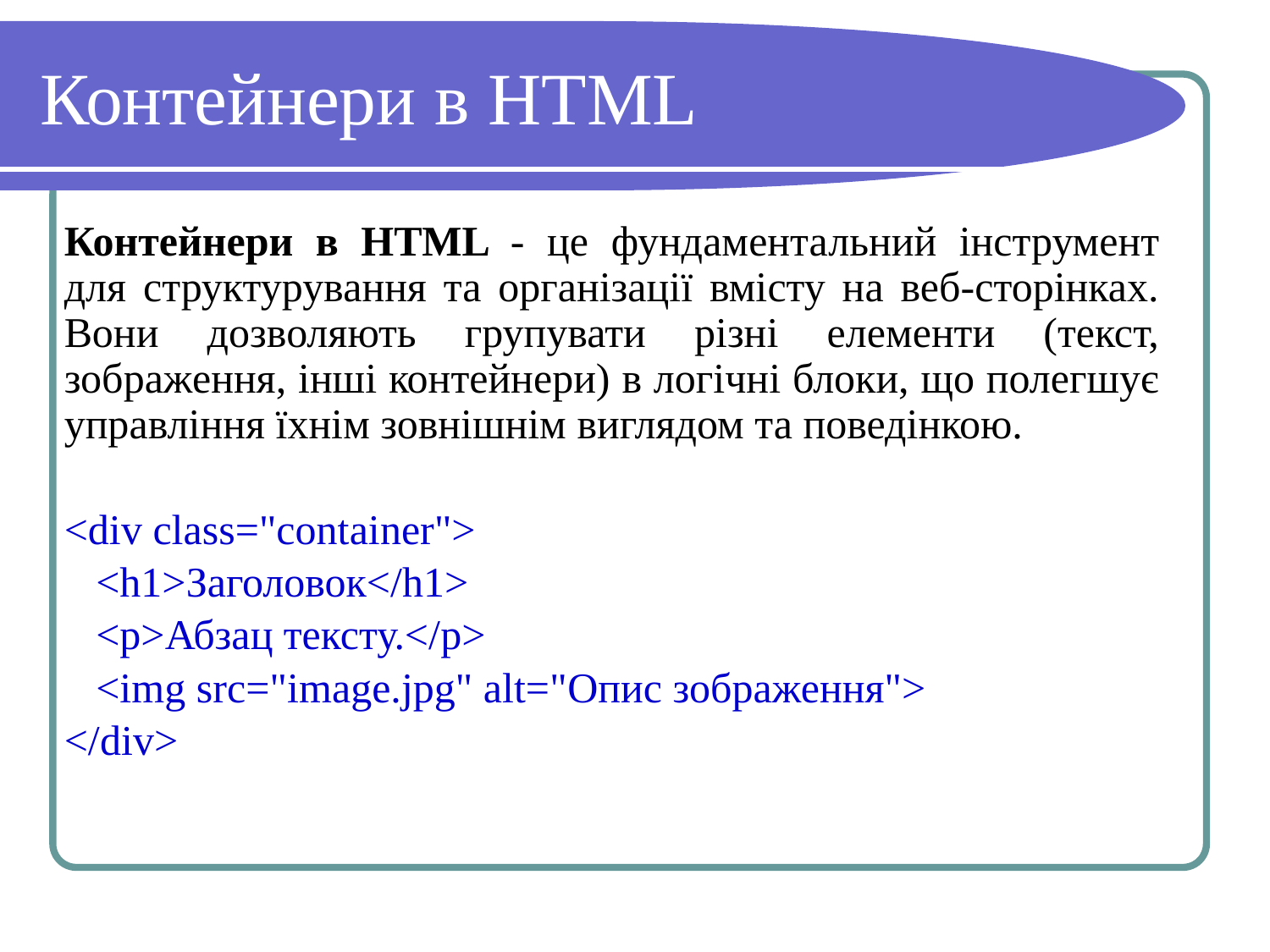

# Контейнери в HTML
Контейнери в HTML - це фундаментальний інструмент для структурування та організації вмісту на веб-сторінках. Вони дозволяють групувати різні елементи (текст, зображення, інші контейнери) в логічні блоки, що полегшує управління їхнім зовнішнім виглядом та поведінкою.

<div class="container">
   <h1>Заголовок</h1>
   <p>Абзац тексту.</p>
   <img src="image.jpg" alt="Опис зображення">
</div>